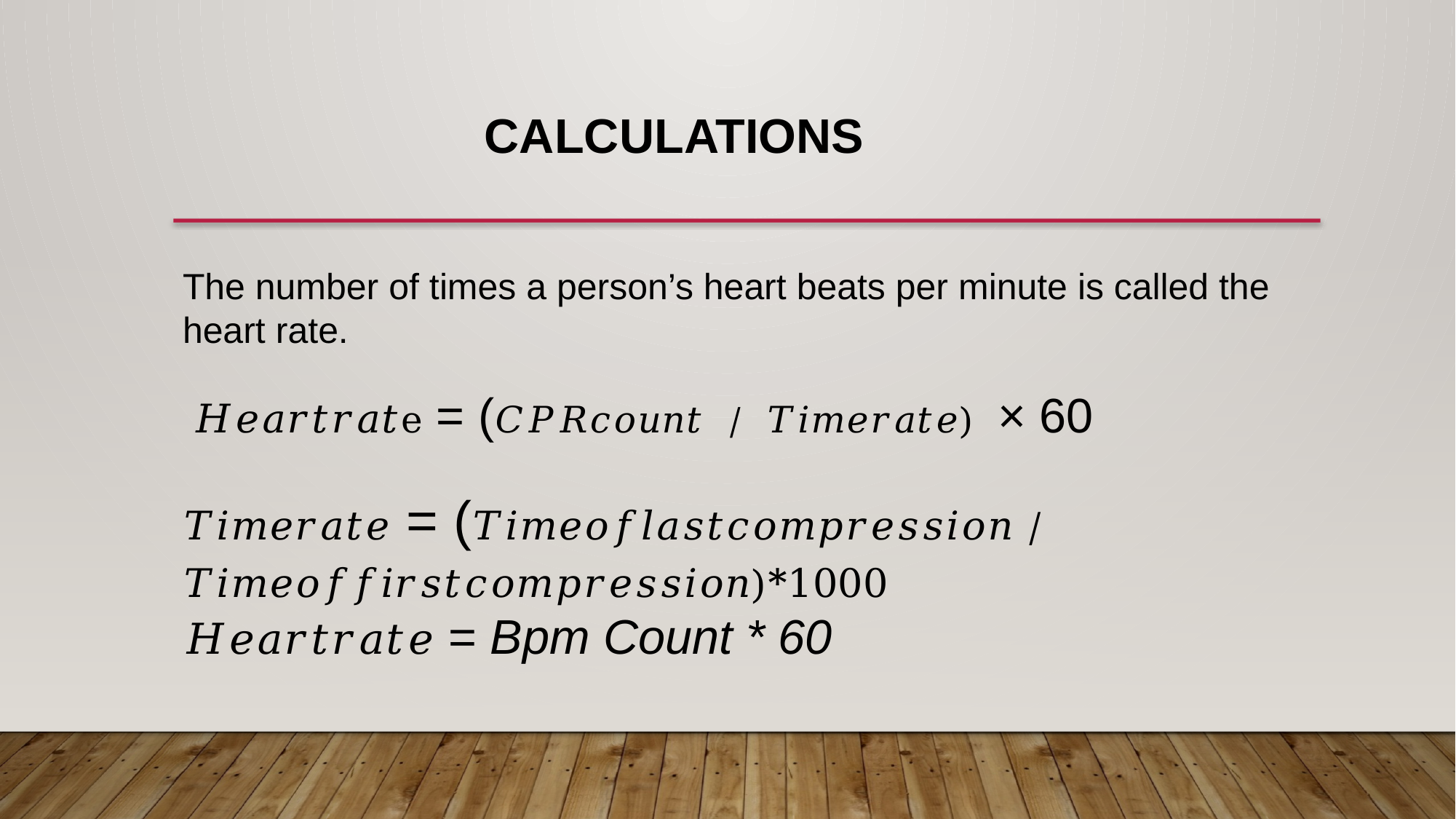

CALCULATIONS
The number of times a person’s heart beats per minute is called the heart rate.
 𝐻𝑒𝑎𝑟𝑡𝑟𝑎𝑡e = (𝐶𝑃𝑅𝑐𝑜𝑢𝑛𝑡  / 𝑇𝑖𝑚𝑒𝑟𝑎𝑡𝑒) × 60
𝑇𝑖𝑚𝑒𝑟𝑎𝑡𝑒 = (𝑇𝑖𝑚𝑒𝑜𝑓𝑙𝑎𝑠𝑡𝑐𝑜𝑚𝑝𝑟𝑒𝑠𝑠𝑖𝑜𝑛 / 𝑇𝑖𝑚𝑒𝑜𝑓𝑓𝑖𝑟𝑠𝑡𝑐𝑜𝑚𝑝𝑟𝑒𝑠𝑠𝑖𝑜𝑛)*1000
𝐻𝑒𝑎𝑟𝑡𝑟𝑎𝑡𝑒 = Bpm Count * 60